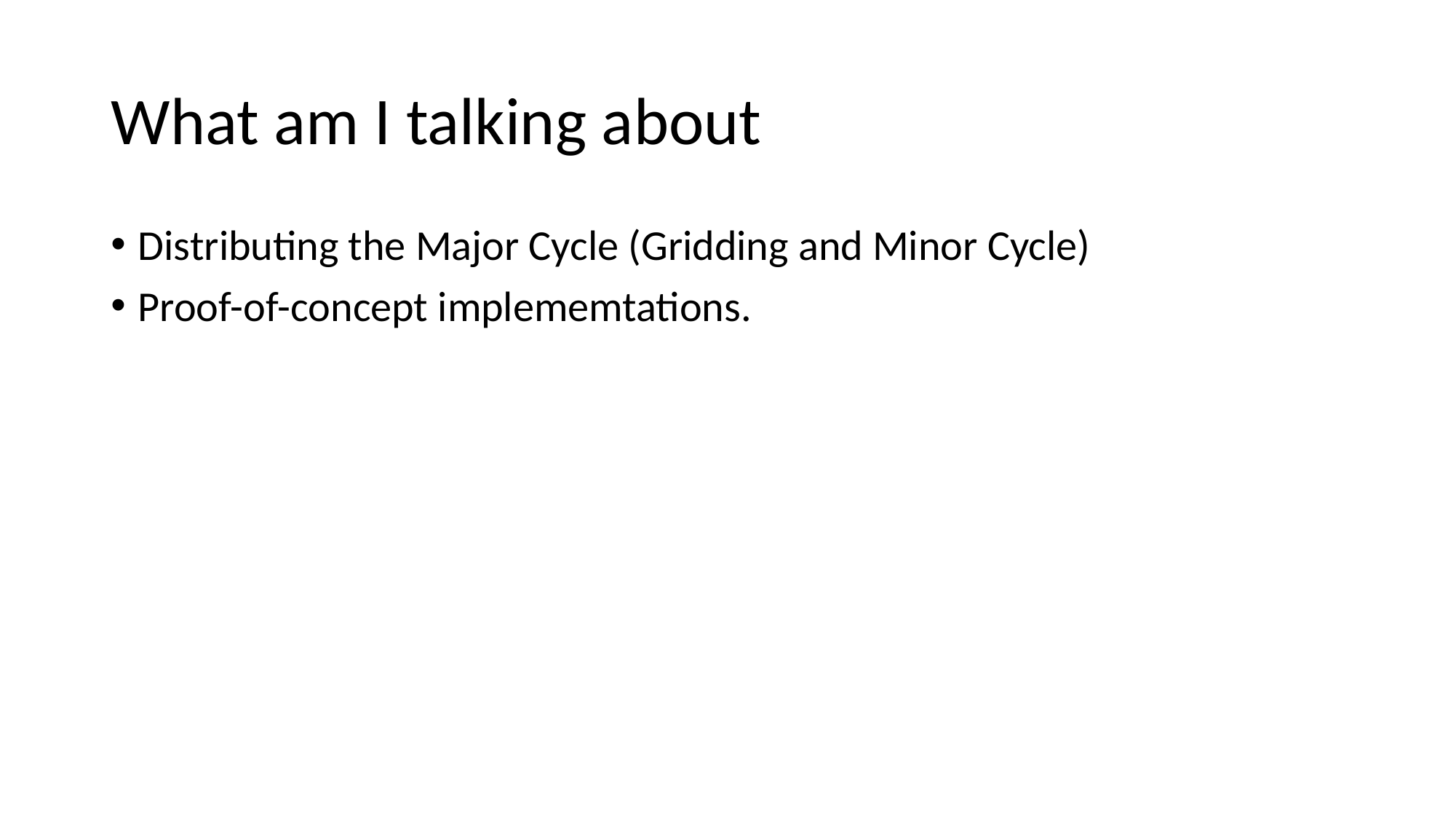

# What am I talking about
Distributing the Major Cycle (Gridding and Minor Cycle)
Proof-of-concept implememtations.